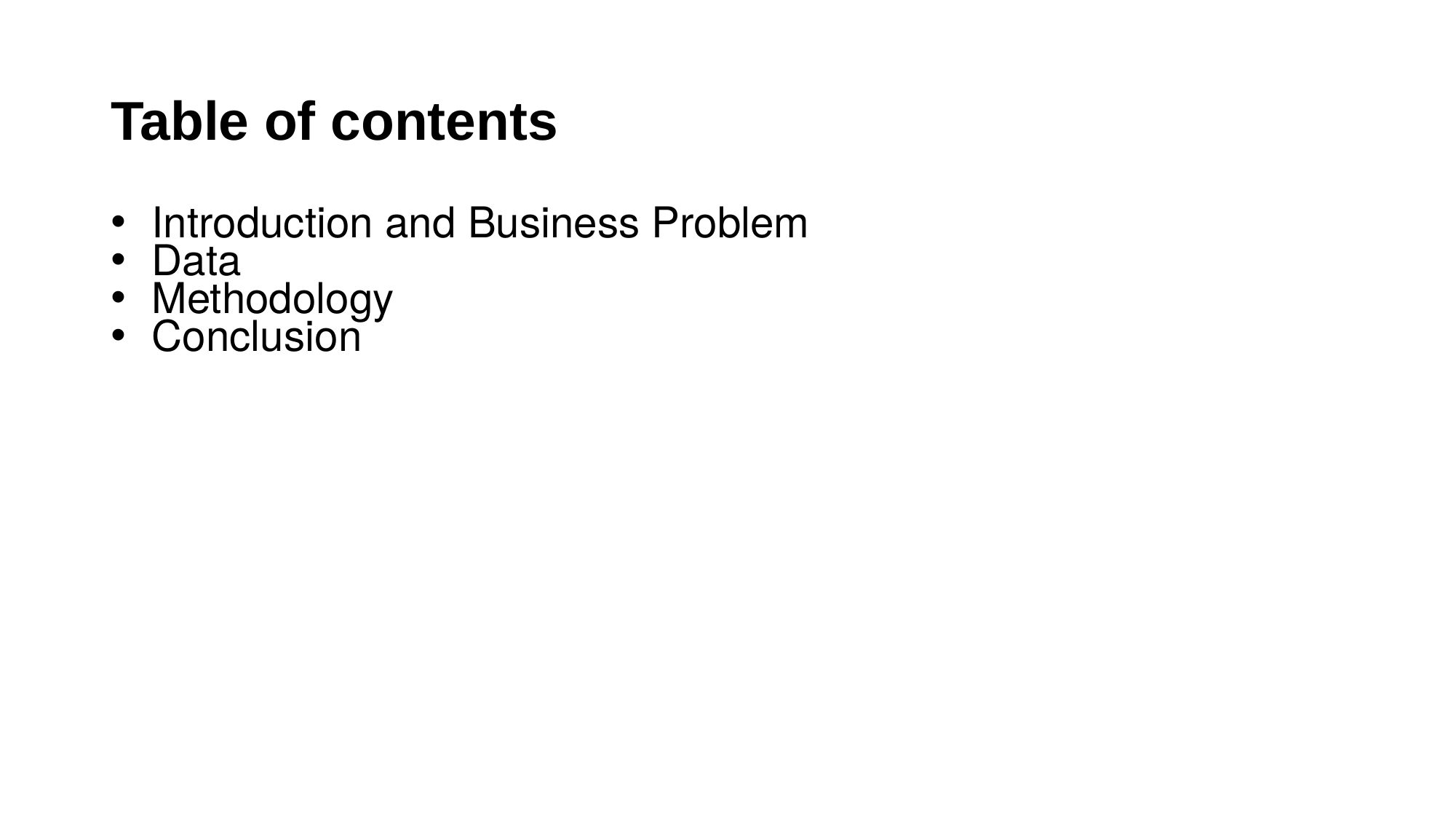

# Table of contents
Introduction and Business Problem
Data
Methodology
Conclusion